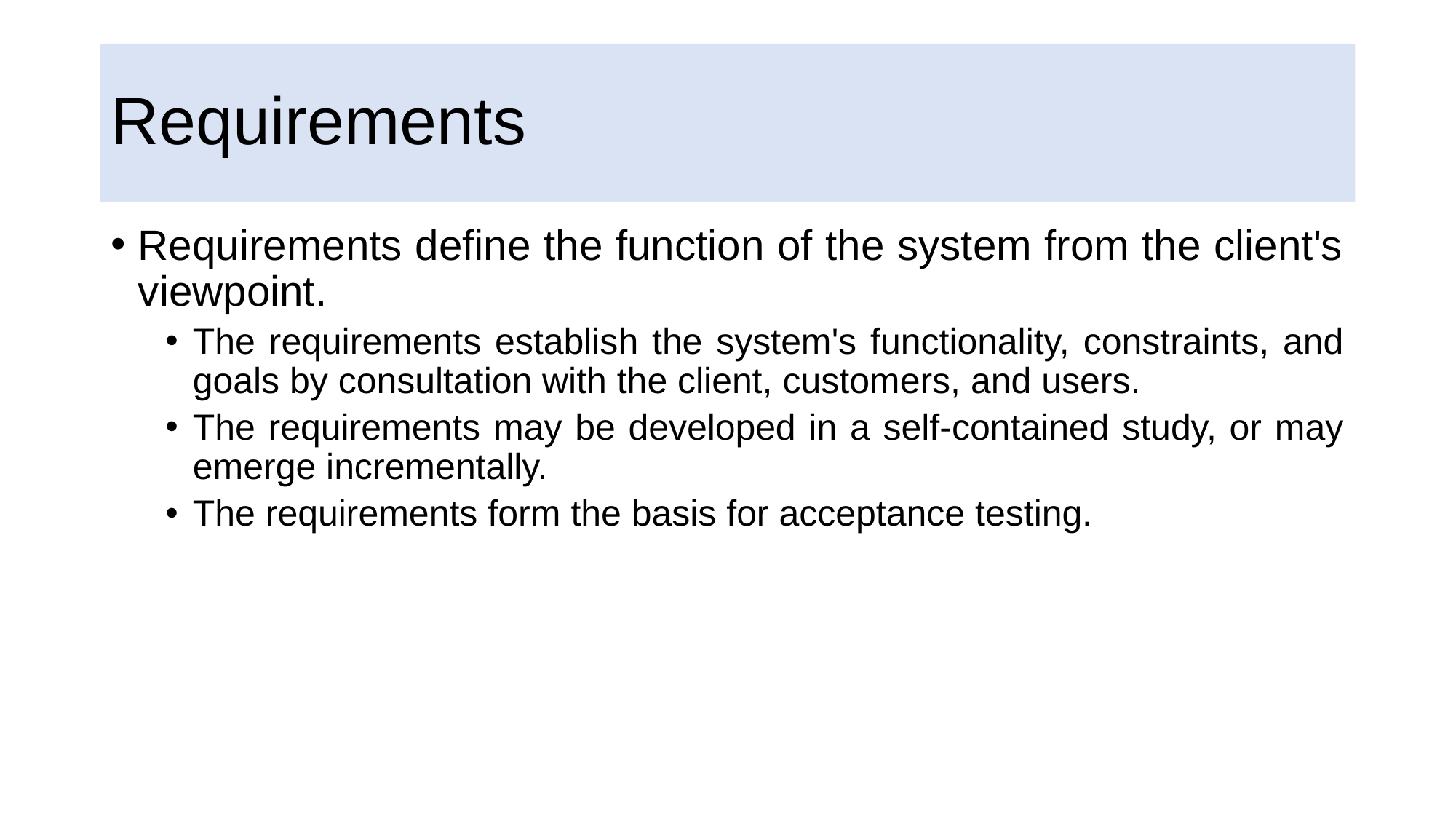

# Requirements
Requirements deﬁne the function of the system from the client's viewpoint.
The requirements establish the system's functionality, constraints, and goals by consultation with the client, customers, and users.
The requirements may be developed in a self-contained study, or may emerge incrementally.
The requirements form the basis for acceptance testing.